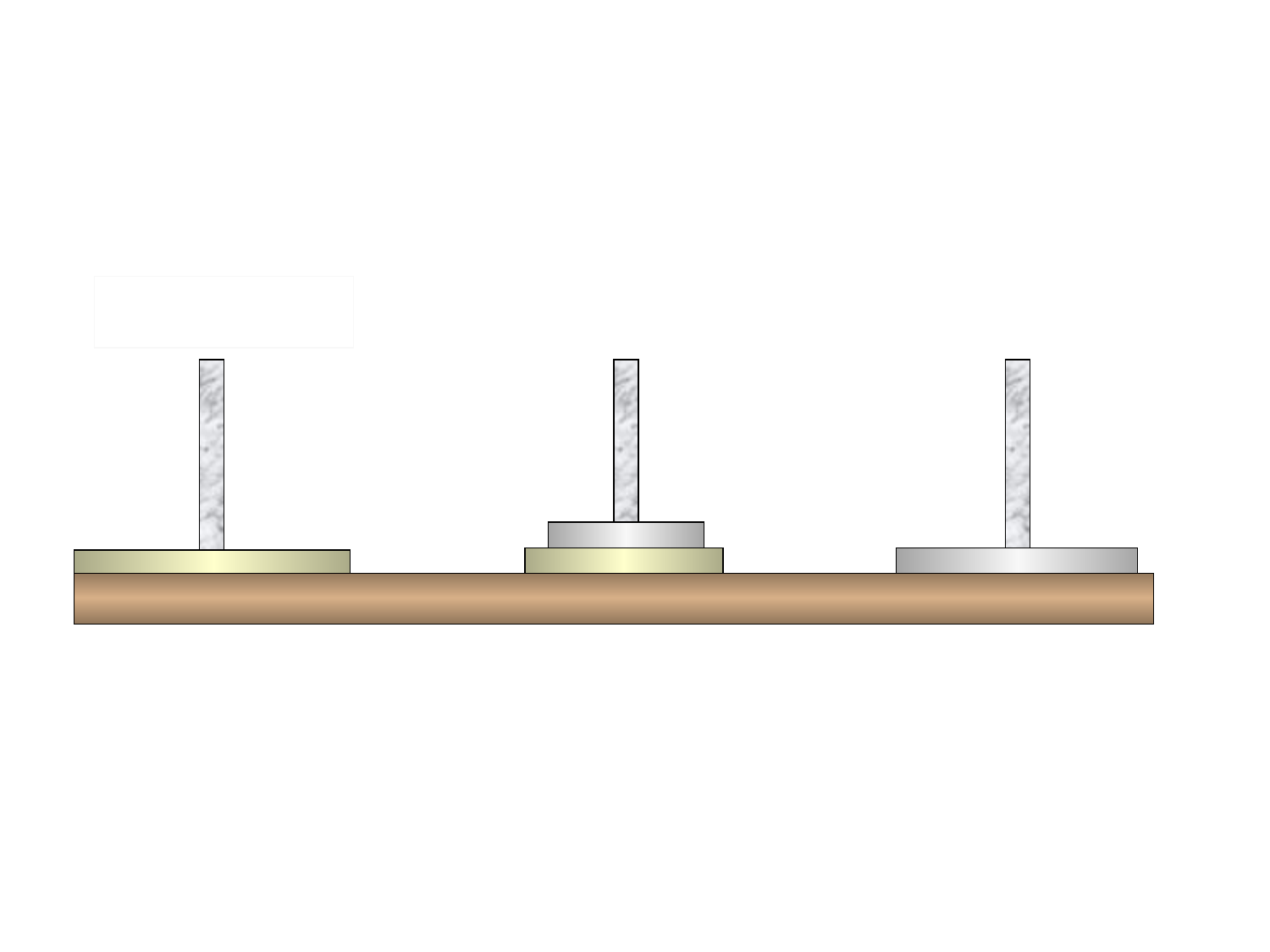

The Tower of Hanoi
4 Tower

A
B
C